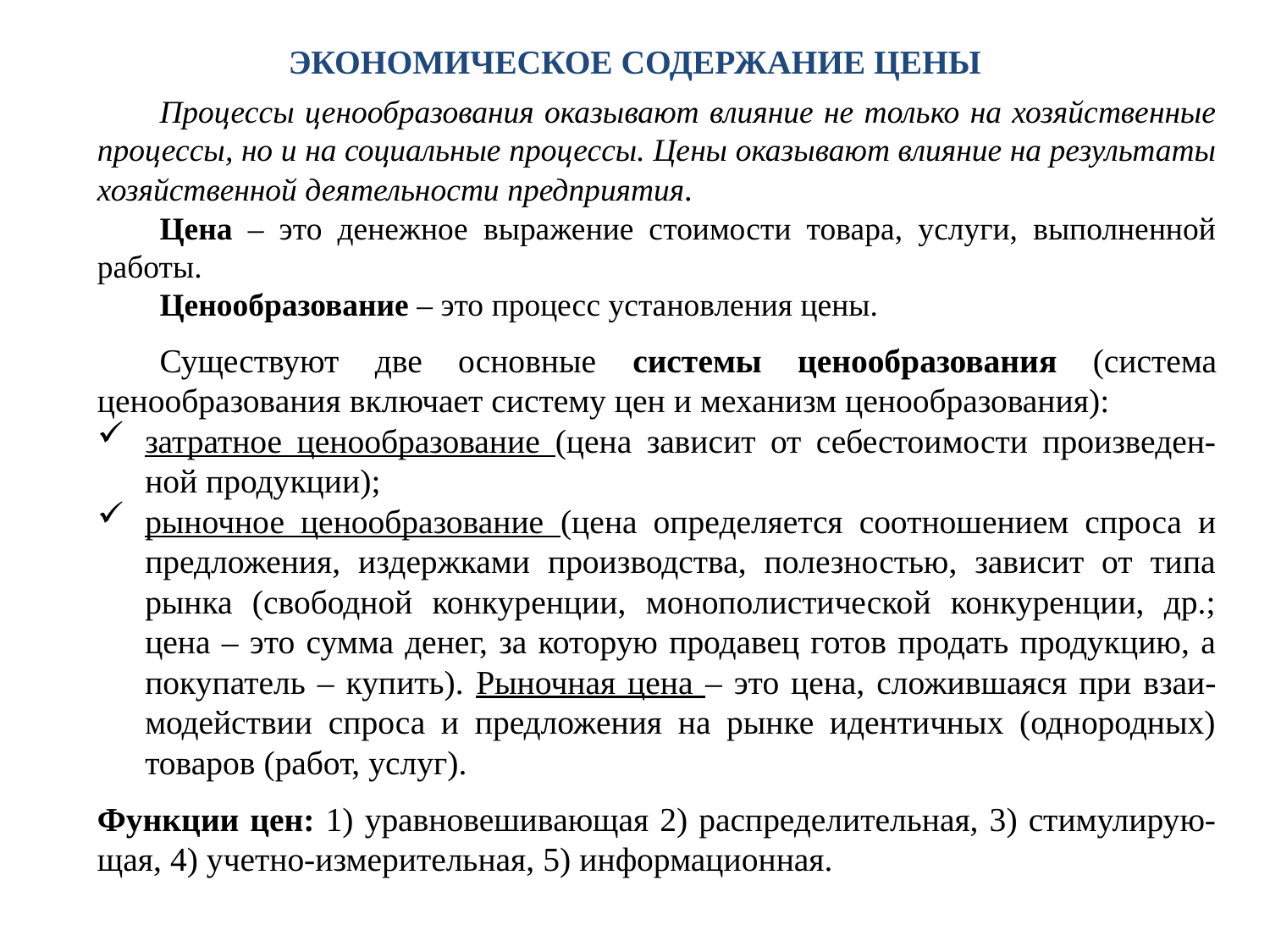

ЭКОНОМИЧЕСКОЕ СОДЕРЖАНИЕ ЦЕНЫ
Процессы ценообразования оказывают влияние не только на хозяйственные процессы, но и на социальные процессы. Цены оказывают влияние на результаты хозяйственной деятельности предприятия.
Цена – это денежное выражение стоимости товара, услуги, выполненной работы.
Ценообразование – это процесс установления цены.

Существуют две основные системы ценообразования (система ценообразования включает систему цен и механизм ценообразования):
затратное ценообразование (цена зависит от себестоимости произведен-ной продукции);
рыночное ценообразование (цена определяется соотношением спроса и предложения, издержками производства, полезностью, зависит от типа рынка (свободной конкуренции, монополистической конкуренции, др.; цена – это сумма денег, за которую продавец готов продать продукцию, а покупатель – купить). Рыночная цена – это цена, сложившаяся при взаи-модействии спроса и предложения на рынке идентичных (однородных) товаров (работ, услуг).

Функции цен: 1) уравновешивающая 2) распределительная, 3) стимулирую-щая, 4) учетно-измерительная, 5) информационная.